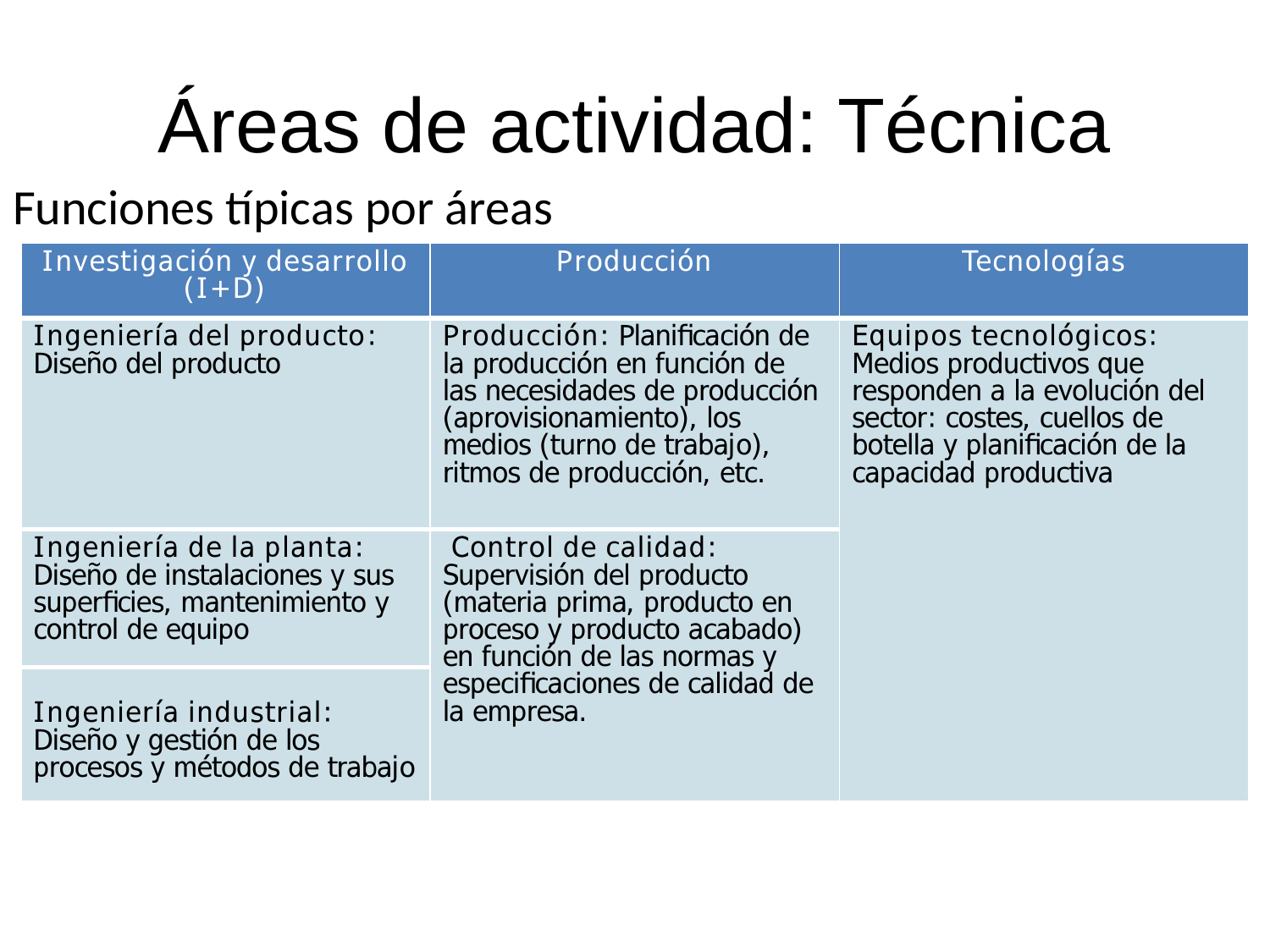

Áreas de actividad: Técnica
Funciones típicas por áreas

| Investigación y desarrollo (I+D) | Producción | Tecnologías |
| --- | --- | --- |
| Ingeniería del producto: Diseño del producto | Producción: Planificación de la producción en función de las necesidades de producción (aprovisionamiento), los medios (turno de trabajo), ritmos de producción, etc. | Equipos tecnológicos: Medios productivos que responden a la evolución del sector: costes, cuellos de botella y planificación de la capacidad productiva |
| Ingeniería de la planta: Diseño de instalaciones y sus superficies, mantenimiento y control de equipo | Control de calidad: Supervisión del producto (materia prima, producto en proceso y producto acabado) en función de las normas y especificaciones de calidad de la empresa. |  |
| Ingeniería industrial: Diseño y gestión de los procesos y métodos de trabajo |  |  |